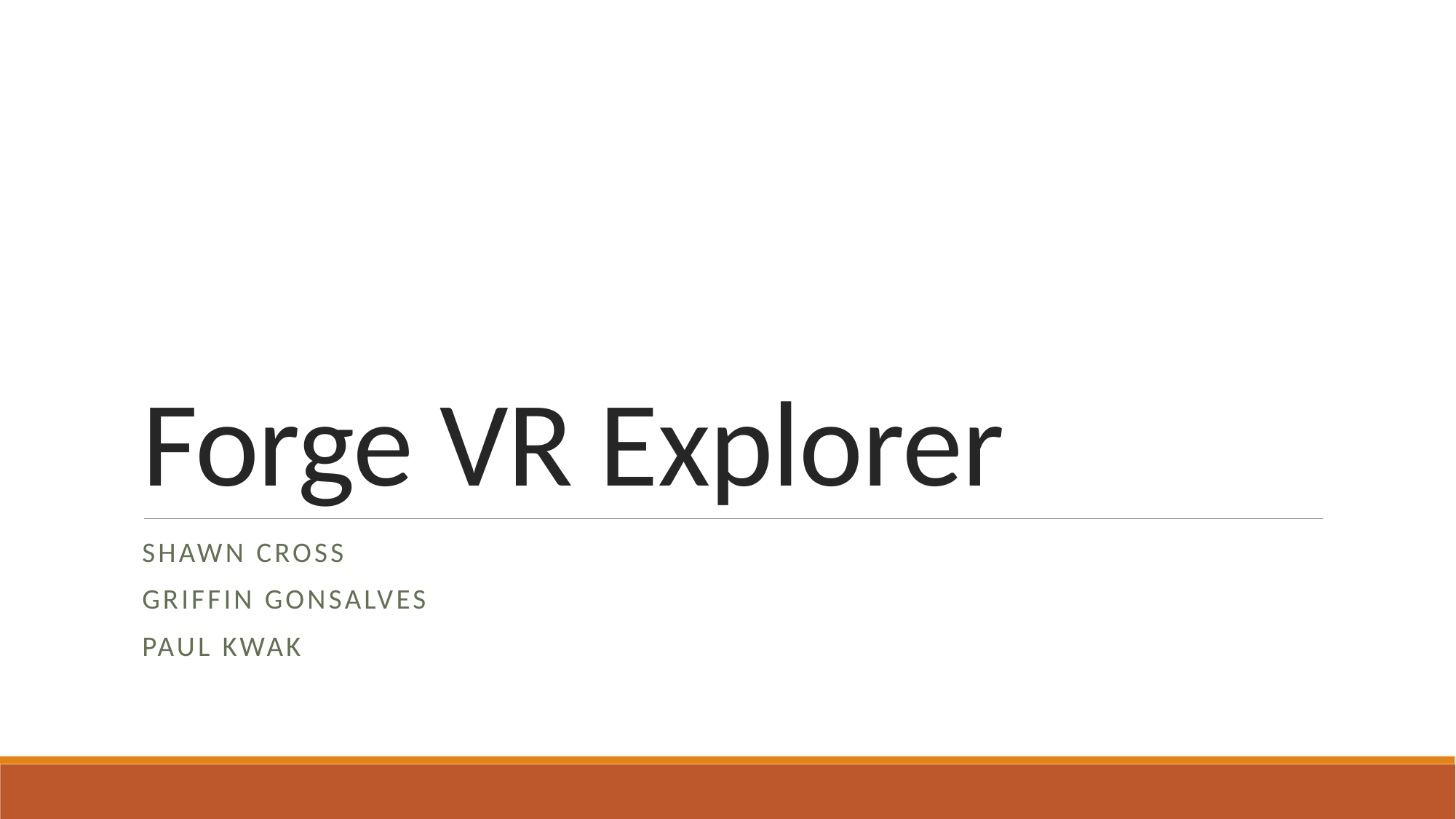

# Forge VR Explorer
Shawn Cross
Griffin Gonsalves
Paul Kwak